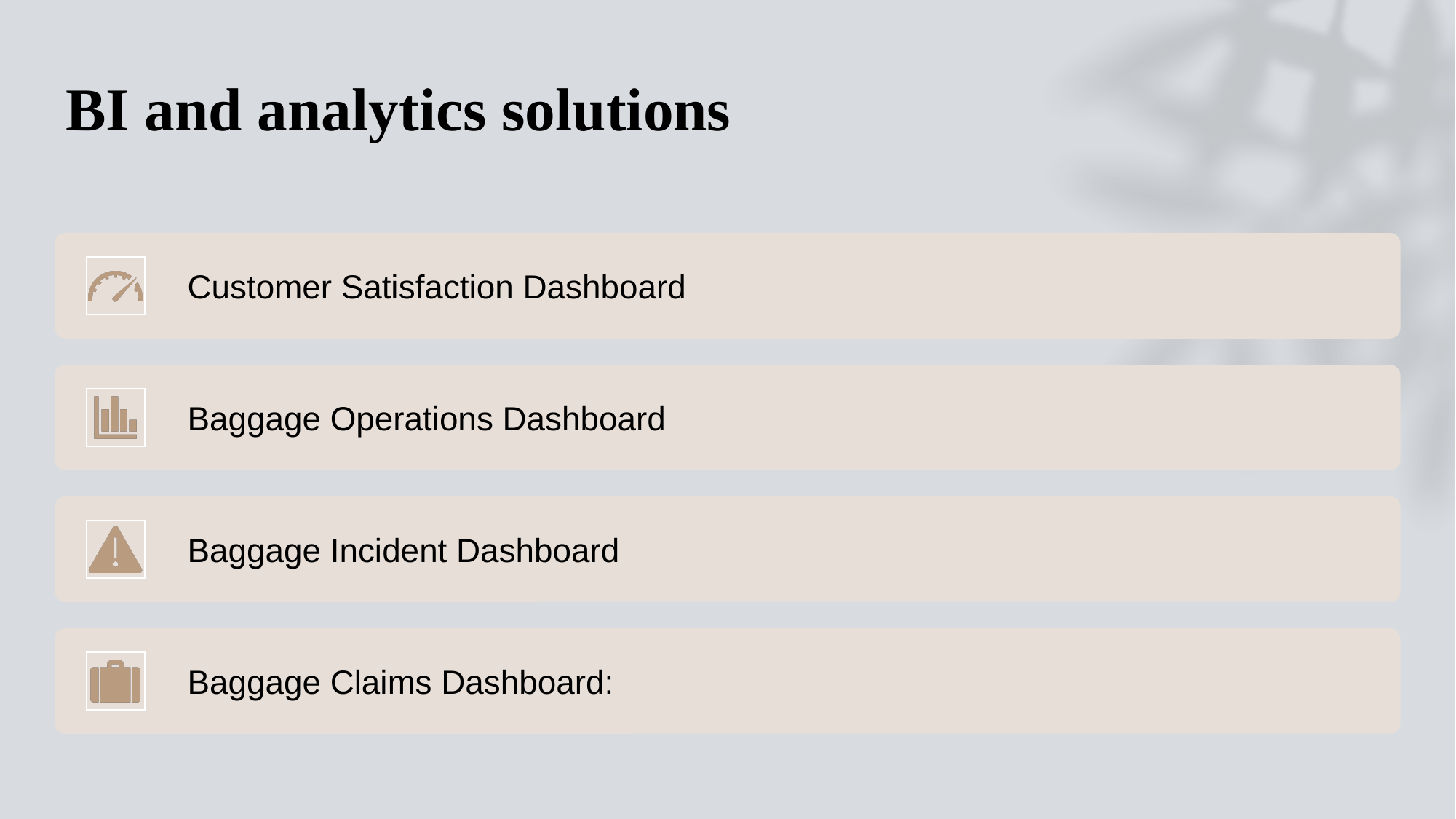

# BI and analytics solutions
Customer Satisfaction Dashboard
Baggage Operations Dashboard
Baggage Incident Dashboard
Baggage Claims Dashboard: